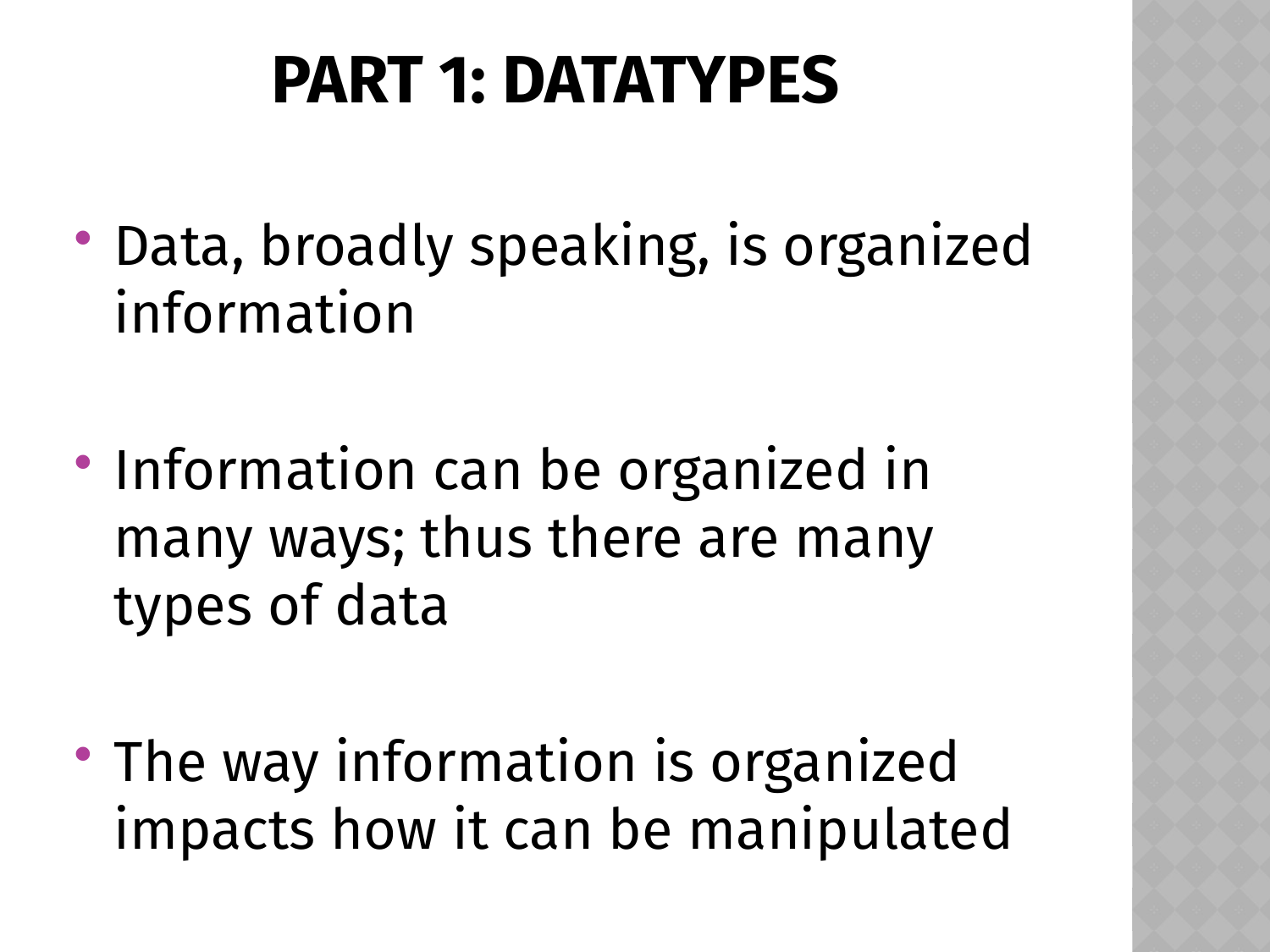

# Part 1: Datatypes

Data, broadly speaking, is organized information

Information can be organized in many ways; thus there are many types of data

The way information is organized impacts how it can be manipulated